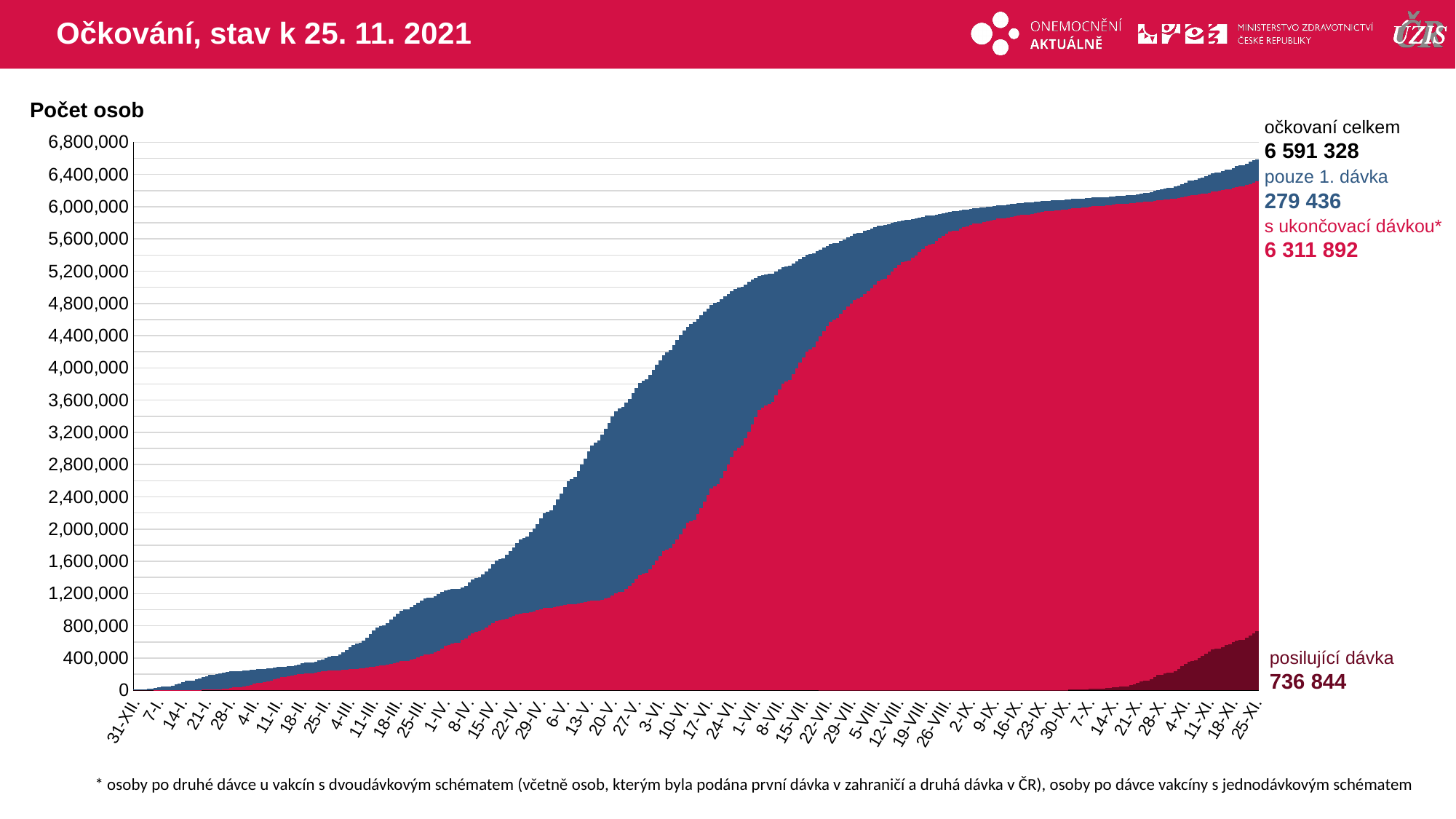

# Očkování, stav k 25. 11. 2021
Počet osob
očkovaní celkem
6 591 328

### Chart

| Category | posilující dávka | dokončené očkování | 1. dávka |
|---|---|---|---|
| 31-XII. | 0.0 | 0.0 | 11864.0 |
| 1-I. | 0.0 | 0.0 | 12133.0 |
| 2-I. | 0.0 | 0.0 | 13409.0 |
| 3-I. | 0.0 | 0.0 | 14331.0 |
| 4-I. | 0.0 | 0.0 | 17932.0 |
| 5-I. | 0.0 | 0.0 | 22442.0 |
| 6-I. | 0.0 | 1.0 | 28278.0 |
| 7-I. | 0.0 | 1.0 | 36266.0 |
| 8-I. | 0.0 | 1.0 | 46306.0 |
| 9-I. | 0.0 | 2.0 | 48329.0 |
| 10-I. | 0.0 | 4.0 | 50091.0 |
| 11-I. | 0.0 | 6.0 | 59938.0 |
| 12-I. | 0.0 | 8.0 | 73373.0 |
| 13-I. | 0.0 | 8.0 | 86899.0 |
| 14-I. | 0.0 | 12.0 | 102113.0 |
| 15-I. | 0.0 | 13.0 | 116109.0 |
| 16-I. | 0.0 | 16.0 | 119499.0 |
| 17-I. | 0.0 | 652.0 | 121476.0 |
| 18-I. | 0.0 | 2478.0 | 132124.0 |
| 19-I. | 0.0 | 5200.0 | 142000.0 |
| 20-I. | 0.0 | 7854.0 | 153017.0 |
| 21-I. | 0.0 | 9594.0 | 166918.0 |
| 22-I. | 0.0 | 10638.0 | 180743.0 |
| 23-I. | 0.0 | 11516.0 | 183182.0 |
| 24-I. | 0.0 | 12384.0 | 184565.0 |
| 25-I. | 0.0 | 15355.0 | 191231.0 |
| 26-I. | 0.0 | 19338.0 | 197783.0 |
| 27-I. | 0.0 | 23875.0 | 202271.0 |
| 28-I. | 0.0 | 29999.0 | 203240.0 |
| 29-I. | 0.0 | 37901.0 | 201548.0 |
| 30-I. | 0.0 | 38989.0 | 201195.0 |
| 31-I. | 0.0 | 40170.0 | 200727.0 |
| 1-II. | 0.0 | 48124.0 | 196750.0 |
| 2-II. | 0.0 | 58349.0 | 190660.0 |
| 3-II. | 0.0 | 69347.0 | 184074.0 |
| 4-II. | 0.0 | 82323.0 | 175994.0 |
| 5-II. | 0.0 | 92987.0 | 170790.0 |
| 6-II. | 0.0 | 95349.0 | 169276.0 |
| 7-II. | 0.0 | 97848.0 | 167624.0 |
| 8-II. | 0.0 | 109275.0 | 160273.0 |
| 9-II. | 0.0 | 121180.0 | 153468.0 |
| 10-II. | 0.0 | 134415.0 | 145742.0 |
| 11-II. | 0.0 | 150616.0 | 135883.0 |
| 12-II. | 0.0 | 165340.0 | 127926.0 |
| 13-II. | 0.0 | 168326.0 | 126547.0 |
| 14-II. | 0.0 | 169709.0 | 126165.0 |
| 15-II. | 0.0 | 179063.0 | 123210.0 |
| 16-II. | 0.0 | 188135.0 | 122854.0 |
| 17-II. | 0.0 | 196439.0 | 124245.0 |
| 18-II. | 0.0 | 204508.0 | 128493.0 |
| 19-II. | 0.0 | 211860.0 | 132991.0 |
| 20-II. | 0.0 | 213040.0 | 133802.0 |
| 21-II. | 0.0 | 214062.0 | 133907.0 |
| 22-II. | 0.0 | 220086.0 | 137998.0 |
| 23-II. | 0.0 | 227055.0 | 143972.0 |
| 24-II. | 0.0 | 233086.0 | 151811.0 |
| 25-II. | 0.0 | 238631.0 | 164230.0 |
| 26-II. | 0.0 | 243971.0 | 175051.0 |
| 27-II. | 0.0 | 244527.0 | 177502.0 |
| 28-II. | 0.0 | 245074.0 | 179299.0 |
| 1-III. | 0.0 | 248515.0 | 195432.0 |
| 2-III. | 0.0 | 252052.0 | 219112.0 |
| 3-III. | 0.0 | 256552.0 | 245467.0 |
| 4-III. | 0.0 | 261231.0 | 274054.0 |
| 5-III. | 0.0 | 266641.0 | 297445.0 |
| 6-III. | 0.0 | 267496.0 | 308725.0 |
| 7-III. | 0.0 | 268335.0 | 319417.0 |
| 8-III. | 0.0 | 273179.0 | 344284.0 |
| 9-III. | 0.0 | 279556.0 | 374247.0 |
| 10-III. | 0.0 | 286504.0 | 408586.0 |
| 11-III. | 0.0 | 294873.0 | 445018.0 |
| 12-III. | 0.0 | 303335.0 | 475351.0 |
| 13-III. | 0.0 | 304638.0 | 491115.0 |
| 14-III. | 0.0 | 305786.0 | 502070.0 |
| 15-III. | 0.0 | 314557.0 | 521673.0 |
| 16-III. | 0.0 | 325086.0 | 550017.0 |
| 17-III. | 0.0 | 335587.0 | 576961.0 |
| 18-III. | 0.0 | 347990.0 | 602513.0 |
| 19-III. | 0.0 | 361590.0 | 623373.0 |
| 20-III. | 0.0 | 363610.0 | 636478.0 |
| 21-III. | 0.0 | 365163.0 | 642333.0 |
| 22-III. | 0.0 | 377659.0 | 654357.0 |
| 23-III. | 0.0 | 391007.0 | 667634.0 |
| 24-III. | 0.0 | 406734.0 | 678746.0 |
| 25-III. | 0.0 | 424573.0 | 687215.0 |
| 26-III. | 0.0 | 442061.0 | 694518.0 |
| 27-III. | 0.0 | 446905.0 | 698100.0 |
| 28-III. | 0.0 | 451043.0 | 699498.0 |
| 29-III. | 0.0 | 471758.0 | 697901.0 |
| 30-III. | 0.0 | 493929.0 | 700415.0 |
| 31-III. | 0.0 | 520979.0 | 696455.0 |
| 1-IV. | 0.0 | 553015.0 | 690028.0 |
| 2-IV. | 0.0 | 565799.0 | 684157.0 |
| 3-IV. | 0.0 | 576712.0 | 676852.0 |
| 4-IV. | 0.0 | 585628.0 | 670439.0 |
| 5-IV. | 0.0 | 592806.0 | 665649.0 |
| 6-IV. | 0.0 | 622043.0 | 652534.0 |
| 7-IV. | 0.0 | 644261.0 | 653726.0 |
| 8-IV. | 0.0 | 675266.0 | 661403.0 |
| 9-IV. | 0.0 | 705436.0 | 670753.0 |
| 10-IV. | 0.0 | 720724.0 | 670939.0 |
| 11-IV. | 0.0 | 730755.0 | 670674.0 |
| 12-IV. | 0.0 | 755877.0 | 683799.0 |
| 13-IV. | 0.0 | 781910.0 | 694006.0 |
| 14-IV. | 0.0 | 809254.0 | 705473.0 |
| 15-IV. | 0.0 | 834962.0 | 727544.0 |
| 16-IV. | 0.0 | 860587.0 | 746556.0 |
| 17-IV. | 0.0 | 869610.0 | 754213.0 |
| 18-IV. | 0.0 | 874591.0 | 762208.0 |
| 19-IV. | 0.0 | 890046.0 | 790735.0 |
| 20-IV. | 0.0 | 905902.0 | 817417.0 |
| 21-IV. | 0.0 | 920242.0 | 850797.0 |
| 22-IV. | 0.0 | 937612.0 | 887899.0 |
| 23-IV. | 0.0 | 949653.0 | 925802.0 |
| 24-IV. | 0.0 | 954892.0 | 938383.0 |
| 25-IV. | 0.0 | 958882.0 | 949072.0 |
| 26-IV. | 0.0 | 966422.0 | 991096.0 |
| 27-IV. | 0.0 | 978636.0 | 1027846.0 |
| 28-IV. | 0.0 | 992612.0 | 1072602.0 |
| 29-IV. | 0.0 | 1008475.0 | 1122297.0 |
| 30-IV. | 0.0 | 1018423.0 | 1174551.0 |
| 1-V. | 0.0 | 1021857.0 | 1190424.0 |
| 2-V. | 0.0 | 1024121.0 | 1207061.0 |
| 3-V. | 0.0 | 1029166.0 | 1269247.0 |
| 4-V. | 0.0 | 1037481.0 | 1327399.0 |
| 5-V. | 0.0 | 1046859.0 | 1391149.0 |
| 6-V. | 0.0 | 1057551.0 | 1460830.0 |
| 7-V. | 0.0 | 1067590.0 | 1528016.0 |
| 8-V. | 0.0 | 1069340.0 | 1555678.0 |
| 9-V. | 0.0 | 1070534.0 | 1578658.0 |
| 10-V. | 0.0 | 1077736.0 | 1644188.0 |
| 11-V. | 0.0 | 1086521.0 | 1711516.0 |
| 12-V. | 0.0 | 1095602.0 | 1782275.0 |
| 13-V. | 0.0 | 1104742.0 | 1857158.0 |
| 14-V. | 0.0 | 1112502.0 | 1928808.0 |
| 15-V. | 0.0 | 1114717.0 | 1958439.0 |
| 16-V. | 0.0 | 1115968.0 | 1982927.0 |
| 17-V. | 0.0 | 1122665.0 | 2048724.0 |
| 18-V. | 0.0 | 1135684.0 | 2107629.0 |
| 19-V. | 0.0 | 1150783.0 | 2169965.0 |
| 20-V. | 0.0 | 1177773.0 | 2218383.0 |
| 21-V. | 0.0 | 1205484.0 | 2259410.0 |
| 22-V. | 0.0 | 1216637.0 | 2280612.0 |
| 23-V. | 0.0 | 1225650.0 | 2293921.0 |
| 24-V. | 0.0 | 1259265.0 | 2307437.0 |
| 25-V. | 0.0 | 1295023.0 | 2323568.0 |
| 26-V. | 0.0 | 1332504.0 | 2353857.0 |
| 27-V. | 0.0 | 1379775.0 | 2367977.0 |
| 28-V. | 0.0 | 1426275.0 | 2383198.0 |
| 29-V. | 0.0 | 1443354.0 | 2395279.0 |
| 30-V. | 0.0 | 1457764.0 | 2403212.0 |
| 31-V. | 0.0 | 1505282.0 | 2411438.0 |
| 1-VI. | 0.0 | 1554075.0 | 2421645.0 |
| 2-VI. | 0.0 | 1607995.0 | 2430590.0 |
| 3-VI. | 0.0 | 1668151.0 | 2428645.0 |
| 4-VI. | 0.0 | 1725477.0 | 2434391.0 |
| 5-VI. | 0.0 | 1744261.0 | 2449730.0 |
| 6-VI. | 0.0 | 1759360.0 | 2461535.0 |
| 7-VI. | 0.0 | 1814947.0 | 2469618.0 |
| 8-VI. | 0.0 | 1869872.0 | 2478657.0 |
| 9-VI. | 0.0 | 1934299.0 | 2473415.0 |
| 10-VI. | 0.0 | 2005363.0 | 2456231.0 |
| 11-VI. | 0.0 | 2075037.0 | 2438637.0 |
| 12-VI. | 0.0 | 2095776.0 | 2449882.0 |
| 13-VI. | 0.0 | 2114140.0 | 2455509.0 |
| 14-VI. | 0.0 | 2188455.0 | 2424254.0 |
| 15-VI. | 0.0 | 2260725.0 | 2396609.0 |
| 16-VI. | 0.0 | 2338869.0 | 2361203.0 |
| 17-VI. | 0.0 | 2421857.0 | 2317583.0 |
| 18-VI. | 0.0 | 2502276.0 | 2279524.0 |
| 19-VI. | 0.0 | 2531501.0 | 2272036.0 |
| 20-VI. | 0.0 | 2555276.0 | 2265615.0 |
| 21-VI. | 0.0 | 2633771.0 | 2219615.0 |
| 22-VI. | 0.0 | 2715948.0 | 2170386.0 |
| 23-VI. | 0.0 | 2801085.0 | 2116906.0 |
| 24-VI. | 0.0 | 2891031.0 | 2056785.0 |
| 25-VI. | 0.0 | 2977084.0 | 2001762.0 |
| 26-VI. | 0.0 | 3011833.0 | 1982855.0 |
| 27-VI. | 0.0 | 3038429.0 | 1970191.0 |
| 28-VI. | 0.0 | 3123525.0 | 1913498.0 |
| 29-VI. | 0.0 | 3209908.0 | 1856370.0 |
| 30-VI. | 0.0 | 3300773.0 | 1792987.0 |
| 1-VII. | 0.0 | 3390720.0 | 1726995.0 |
| 2-VII. | 0.0 | 3476460.0 | 1667958.0 |
| 3-VII. | 0.0 | 3507925.0 | 1643558.0 |
| 4-VII. | 0.0 | 3529691.0 | 1629334.0 |
| 5-VII. | 0.0 | 3555015.0 | 1611358.0 |
| 6-VII. | 0.0 | 3582600.0 | 1589171.0 |
| 7-VII. | 0.0 | 3661487.0 | 1536042.0 |
| 8-VII. | 0.0 | 3731719.0 | 1492395.0 |
| 9-VII. | 0.0 | 3800904.0 | 1451105.0 |
| 10-VII. | 0.0 | 3829478.0 | 1431868.0 |
| 11-VII. | 0.0 | 3852330.0 | 1417528.0 |
| 12-VII. | 0.0 | 3921351.0 | 1376016.0 |
| 13-VII. | 0.0 | 3991146.0 | 1332379.0 |
| 14-VII. | 0.0 | 4063049.0 | 1286262.0 |
| 15-VII. | 0.0 | 4128985.0 | 1249484.0 |
| 16-VII. | 0.0 | 4201603.0 | 1204745.0 |
| 17-VII. | 0.0 | 4232981.0 | 1182117.0 |
| 18-VII. | 0.0 | 4258940.0 | 1164586.0 |
| 19-VII. | 0.0 | 4325890.0 | 1120956.0 |
| 20-VII. | 1.0 | 4392851.0 | 1075352.0 |
| 21-VII. | 1.0 | 4456227.0 | 1035399.0 |
| 22-VII. | 1.0 | 4514759.0 | 999200.0 |
| 23-VII. | 1.0 | 4569408.0 | 967721.0 |
| 24-VII. | 1.0 | 4597014.0 | 947406.0 |
| 25-VII. | 1.0 | 4619097.0 | 931924.0 |
| 26-VII. | 1.0 | 4667678.0 | 906841.0 |
| 27-VII. | 1.0 | 4714214.0 | 882999.0 |
| 28-VII. | 1.0 | 4760095.0 | 858332.0 |
| 29-VII. | 1.0 | 4801955.0 | 837761.0 |
| 30-VII. | 1.0 | 4844412.0 | 818552.0 |
| 31-VII. | 1.0 | 4863895.0 | 807972.0 |
| 1-VIII. | 1.0 | 4880026.0 | 798545.0 |
| 2-VIII. | 1.0 | 4917505.0 | 779671.0 |
| 3-VIII. | 1.0 | 4955531.0 | 759252.0 |
| 4-VIII. | 1.0 | 4992190.0 | 738657.0 |
| 5-VIII. | 1.0 | 5032575.0 | 714258.0 |
| 6-VIII. | 1.0 | 5075782.0 | 687811.0 |
| 7-VIII. | 1.0 | 5093899.0 | 675268.0 |
| 8-VIII. | 1.0 | 5109619.0 | 663894.0 |
| 9-VIII. | 1.0 | 5154590.0 | 631533.0 |
| 10-VIII. | 1.0 | 5194090.0 | 603853.0 |
| 11-VIII. | 1.0 | 5237158.0 | 572129.0 |
| 12-VIII. | 1.0 | 5274220.0 | 546460.0 |
| 13-VIII. | 1.0 | 5314482.0 | 516893.0 |
| 14-VIII. | 1.0 | 5325148.0 | 509550.0 |
| 15-VIII. | 1.0 | 5335500.0 | 501769.0 |
| 16-VIII. | 1.0 | 5369522.0 | 477516.0 |
| 17-VIII. | 1.0 | 5396566.0 | 460051.0 |
| 18-VIII. | 1.0 | 5435376.0 | 430613.0 |
| 19-VIII. | 1.0 | 5473681.0 | 401966.0 |
| 20-VIII. | 1.0 | 5513811.0 | 373199.0 |
| 21-VIII. | 1.0 | 5526534.0 | 363187.0 |
| 22-VIII. | 1.0 | 5538481.0 | 353578.0 |
| 23-VIII. | 1.0 | 5577692.0 | 324896.0 |
| 24-VIII. | 1.0 | 5610893.0 | 301551.0 |
| 25-VIII. | 1.0 | 5639205.0 | 282094.0 |
| 26-VIII. | 2.0 | 5665291.0 | 264445.0 |
| 27-VIII. | 2.0 | 5691194.0 | 248854.0 |
| 28-VIII. | 2.0 | 5698214.0 | 244554.0 |
| 29-VIII. | 2.0 | 5704816.0 | 240352.0 |
| 30-VIII. | 2.0 | 5726650.0 | 227035.0 |
| 31-VIII. | 2.0 | 5744691.0 | 216642.0 |
| 1-IX. | 2.0 | 5758661.0 | 208551.0 |
| 2-IX. | 2.0 | 5773012.0 | 201009.0 |
| 3-IX. | 2.0 | 5788691.0 | 194869.0 |
| 4-IX. | 2.0 | 5792231.0 | 193384.0 |
| 5-IX. | 2.0 | 5795061.0 | 192590.0 |
| 6-IX. | 2.0 | 5807556.0 | 186308.0 |
| 7-IX. | 2.0 | 5818630.0 | 179602.0 |
| 8-IX. | 3.0 | 5828454.0 | 175424.0 |
| 9-IX. | 3.0 | 5838495.0 | 172035.0 |
| 10-IX. | 3.0 | 5850644.0 | 167546.0 |
| 11-IX. | 3.0 | 5853111.0 | 166937.0 |
| 12-IX. | 3.0 | 5854731.0 | 166435.0 |
| 13-IX. | 3.0 | 5865011.0 | 161567.0 |
| 14-IX. | 3.0 | 5873998.0 | 157951.0 |
| 15-IX. | 9.0 | 5882494.0 | 154622.0 |
| 16-IX. | 9.0 | 5890743.0 | 151694.0 |
| 17-IX. | 12.0 | 5900934.0 | 148036.0 |
| 18-IX. | 14.0 | 5903278.0 | 147407.0 |
| 19-IX. | 15.0 | 5904839.0 | 146784.0 |
| 20-IX. | 448.0 | 5912586.0 | 142591.0 |
| 21-IX. | 898.0 | 5919655.0 | 139274.0 |
| 22-IX. | 1346.0 | 5924709.0 | 137928.0 |
| 23-IX. | 2344.0 | 5930103.0 | 136492.0 |
| 24-IX. | 2834.0 | 5939211.0 | 132627.0 |
| 25-IX. | 2914.0 | 5941115.0 | 132130.0 |
| 26-IX. | 2987.0 | 5942666.0 | 131243.0 |
| 27-IX. | 3730.0 | 5948405.0 | 128617.0 |
| 28-IX. | 3785.0 | 5948951.0 | 128370.0 |
| 29-IX. | 4797.0 | 5955378.0 | 124699.0 |
| 30-IX. | 5965.0 | 5961877.0 | 121516.0 |
| 1-X. | 7822.0 | 5967954.0 | 117837.0 |
| 2-X. | 7922.0 | 5969380.0 | 117353.0 |
| 3-X. | 8004.0 | 5970159.0 | 117196.0 |
| 4-X. | 9732.0 | 5973990.0 | 114691.0 |
| 5-X. | 11859.0 | 5976919.0 | 112767.0 |
| 6-X. | 14489.0 | 5979440.0 | 111106.0 |
| 7-X. | 16893.0 | 5982277.0 | 109112.0 |
| 8-X. | 20816.0 | 5984964.0 | 107269.0 |
| 9-X. | 21275.0 | 5986150.0 | 106860.0 |
| 10-X. | 21512.0 | 5986740.0 | 106972.0 |
| 11-X. | 24172.0 | 5988473.0 | 105486.0 |
| 12-X. | 27613.0 | 5989019.0 | 104381.0 |
| 13-X. | 31988.0 | 5988817.0 | 103723.0 |
| 14-X. | 36753.0 | 5988985.0 | 102440.0 |
| 15-X. | 41821.0 | 5990036.0 | 101458.0 |
| 16-X. | 42902.0 | 5990463.0 | 101314.0 |
| 17-X. | 43462.0 | 5990947.0 | 101582.0 |
| 18-X. | 50643.0 | 5987851.0 | 101550.0 |
| 19-X. | 61568.0 | 5979002.0 | 103006.0 |
| 20-X. | 76565.0 | 5968445.0 | 103374.0 |
| 21-X. | 94151.0 | 5956440.0 | 105403.0 |
| 22-X. | 112974.0 | 5944107.0 | 109272.0 |
| 23-X. | 116635.0 | 5942645.0 | 110721.0 |
| 24-X. | 119128.0 | 5941916.0 | 111629.0 |
| 25-X. | 138972.0 | 5927861.0 | 116228.0 |
| 26-X. | 161463.0 | 5911890.0 | 121447.0 |
| 27-X. | 187826.0 | 5892899.0 | 128511.0 |
| 28-X. | 192058.0 | 5890331.0 | 130188.0 |
| 29-X. | 211118.0 | 5879212.0 | 136545.0 |
| 30-X. | 214965.0 | 5878267.0 | 138157.0 |
| 31-X. | 218657.0 | 5877034.0 | 139439.0 |
| 1-XI. | 240585.0 | 5862781.0 | 146765.0 |
| 2-XI. | 265926.0 | 5844940.0 | 154492.0 |
| 3-XI. | 296135.0 | 5822001.0 | 164246.0 |
| 4-XI. | 327238.0 | 5799036.0 | 174216.0 |
| 5-XI. | 358125.0 | 5779386.0 | 185608.0 |
| 6-XI. | 364931.0 | 5775611.0 | 189003.0 |
| 7-XI. | 369591.0 | 5773379.0 | 190557.0 |
| 8-XI. | 394712.0 | 5755867.0 | 199066.0 |
| 9-XI. | 422673.0 | 5735179.0 | 206441.0 |
| 10-XI. | 451301.0 | 5713893.0 | 214673.0 |
| 11-XI. | 478872.0 | 5695337.0 | 220938.0 |
| 12-XI. | 506325.0 | 5680561.0 | 227780.0 |
| 13-XI. | 512053.0 | 5678668.0 | 229275.0 |
| 14-XI. | 515692.0 | 5678013.0 | 230142.0 |
| 15-XI. | 537843.0 | 5666308.0 | 234589.0 |
| 16-XI. | 564806.0 | 5651008.0 | 240240.0 |
| 17-XI. | 569292.0 | 5650011.0 | 240883.0 |
| 18-XI. | 594564.0 | 5636231.0 | 248570.0 |
| 19-XI. | 619687.0 | 5627795.0 | 256118.0 |
| 20-XI. | 625165.0 | 5627163.0 | 259689.0 |
| 21-XI. | 628137.0 | 5627854.0 | 262680.0 |
| 22-XI. | 650375.0 | 5619356.0 | 266992.0 |
| 23-XI. | 678662.0 | 5603973.0 | 272780.0 |
| 24-XI. | 706560.0 | 5591532.0 | 275896.0 |
| 25-XI. | 736844.0 | 5575048.0 | 279436.0 |
pouze 1. dávka
279 436
s ukončovací dávkou*
6 311 892
posilující dávka
736 844
* osoby po druhé dávce u vakcín s dvoudávkovým schématem (včetně osob, kterým byla podána první dávka v zahraničí a druhá dávka v ČR), osoby po dávce vakcíny s jednodávkovým schématem